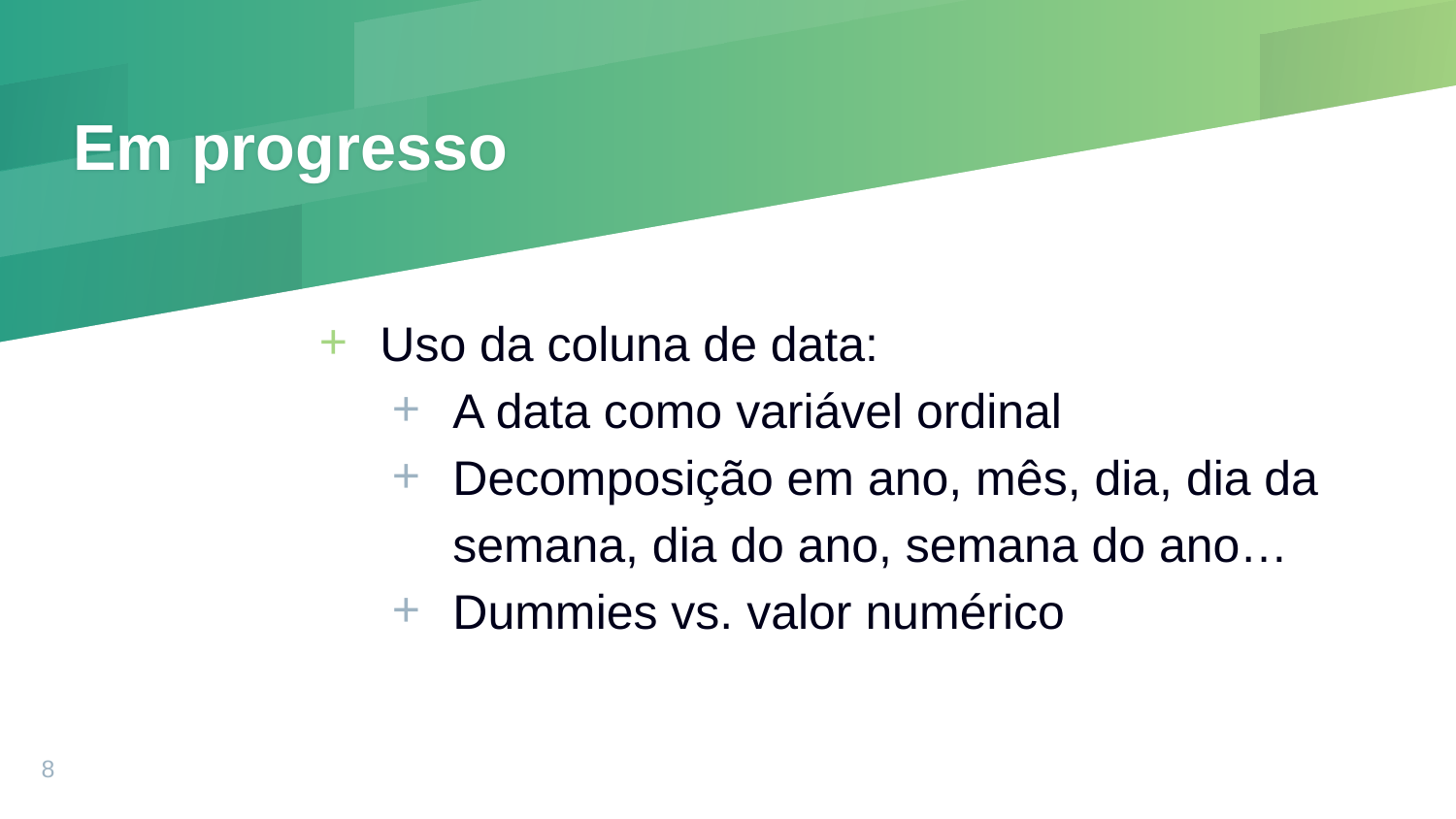

# Em progresso
Uso da coluna de data:
A data como variável ordinal
Decomposição em ano, mês, dia, dia da semana, dia do ano, semana do ano…
Dummies vs. valor numérico

8